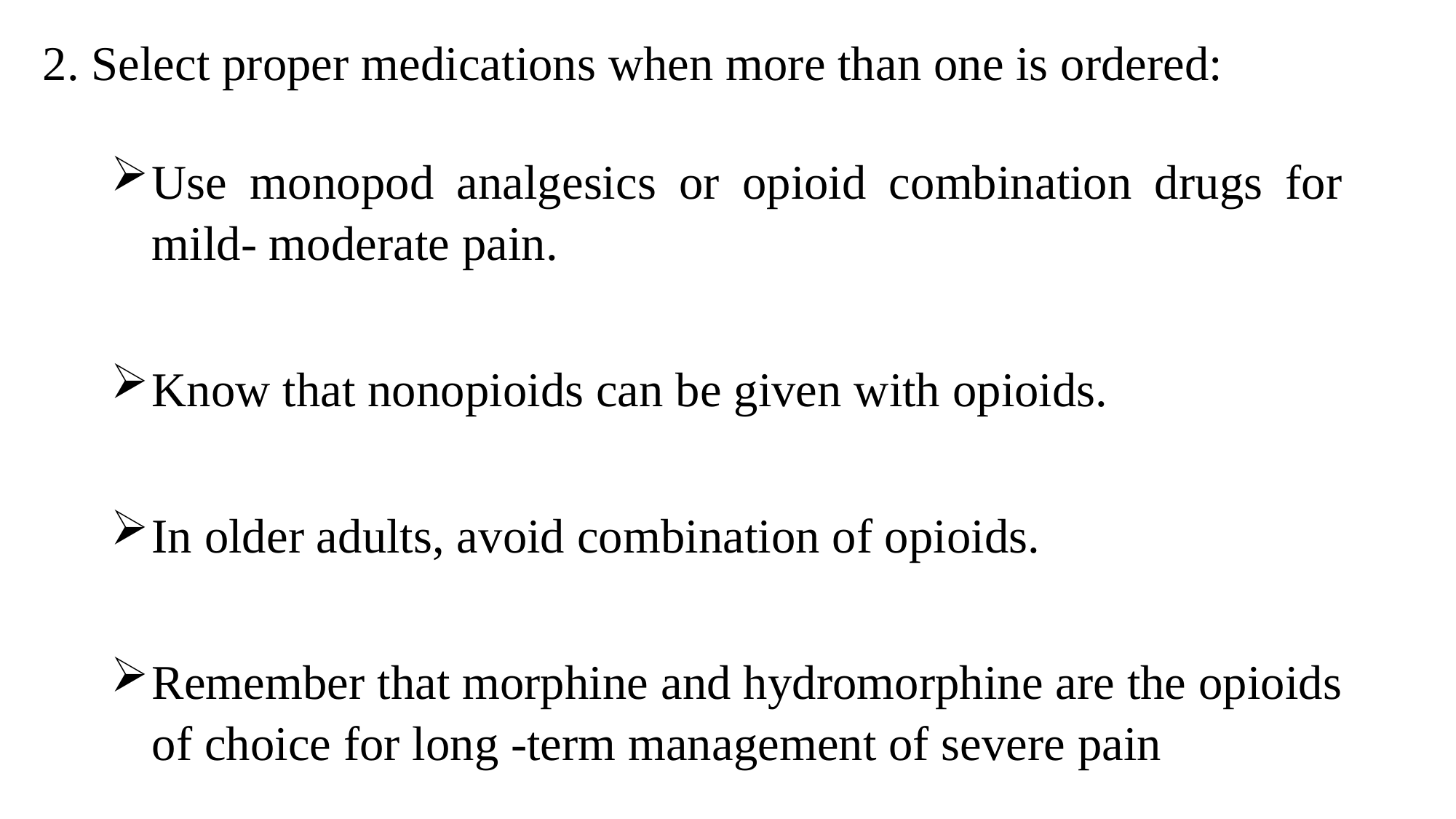

# 2. Select proper medications when more than one is ordered:
Use monopod analgesics or opioid combination drugs for mild- moderate pain.

Know that nonopioids can be given with opioids.

In older adults, avoid combination of opioids.

Remember that morphine and hydromorphine are the opioids of choice for long -term management of severe pain